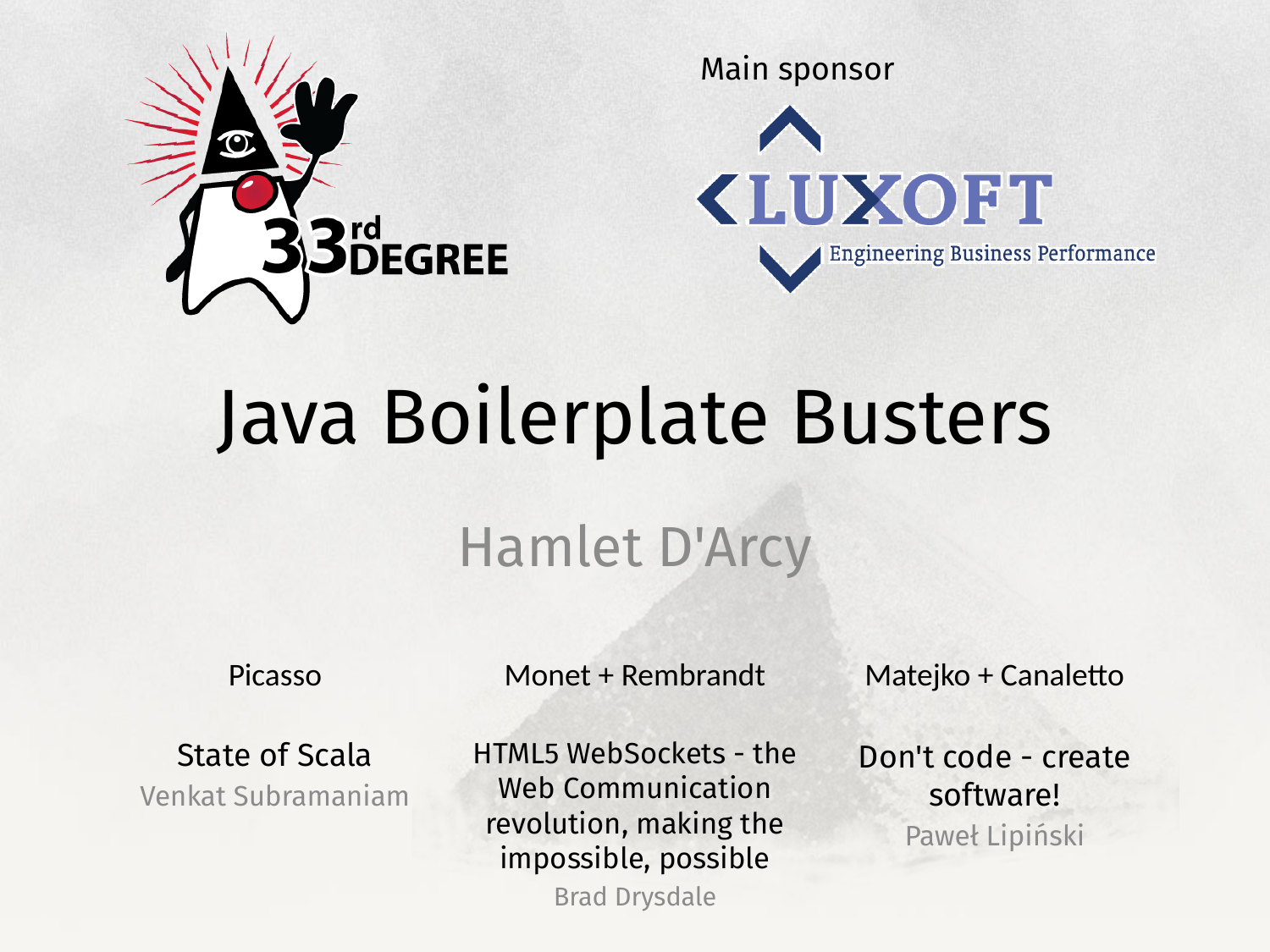

# Java Boilerplate Busters
Hamlet D'Arcy
State of Scala
Venkat Subramaniam
HTML5 WebSockets - the Web Communication revolution, making the impossible, possible
Brad Drysdale
Don't code - create software!
Paweł Lipiński